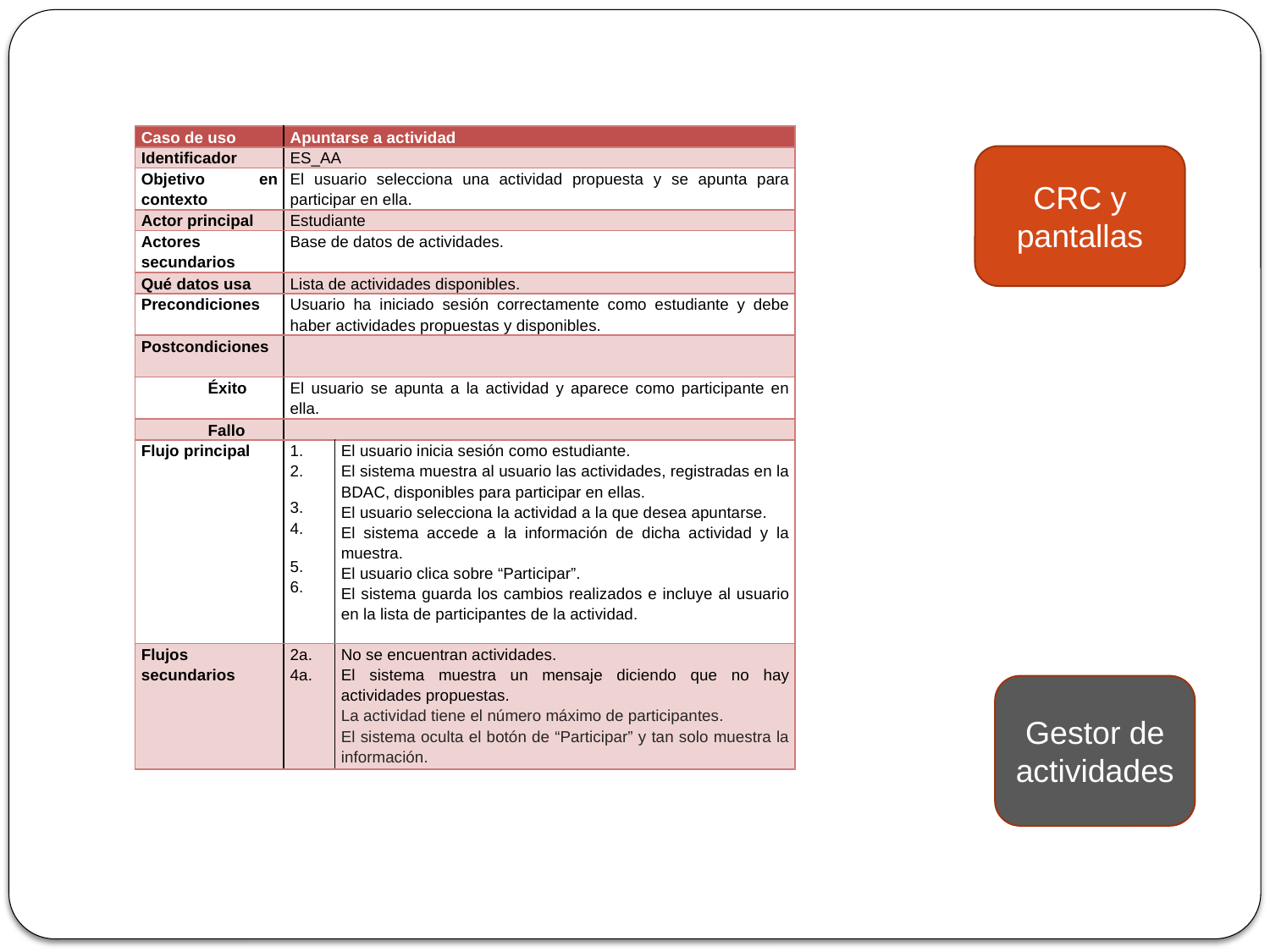

| Caso de uso | Apuntarse a actividad |  |
| --- | --- | --- |
| Identificador | ES\_AA |  |
| Objetivo en contexto | El usuario selecciona una actividad propuesta y se apunta para participar en ella. |  |
| Actor principal | Estudiante |  |
| Actores secundarios | Base de datos de actividades. |  |
| Qué datos usa | Lista de actividades disponibles. |  |
| Precondiciones | Usuario ha iniciado sesión correctamente como estudiante y debe haber actividades propuestas y disponibles. |  |
| Postcondiciones |  |  |
| Éxito | El usuario se apunta a la actividad y aparece como participante en ella. |  |
| Fallo |  |  |
| Flujo principal | 1. 2. 3. 4. 5. 6. | El usuario inicia sesión como estudiante. El sistema muestra al usuario las actividades, registradas en la BDAC, disponibles para participar en ellas. El usuario selecciona la actividad a la que desea apuntarse. El sistema accede a la información de dicha actividad y la muestra. El usuario clica sobre “Participar”. El sistema guarda los cambios realizados e incluye al usuario en la lista de participantes de la actividad. |
| Flujos secundarios | 2a. 4a. | No se encuentran actividades. El sistema muestra un mensaje diciendo que no hay actividades propuestas. La actividad tiene el número máximo de participantes. El sistema oculta el botón de “Participar” y tan solo muestra la información. |
CRC y pantallas
Gestor de actividades